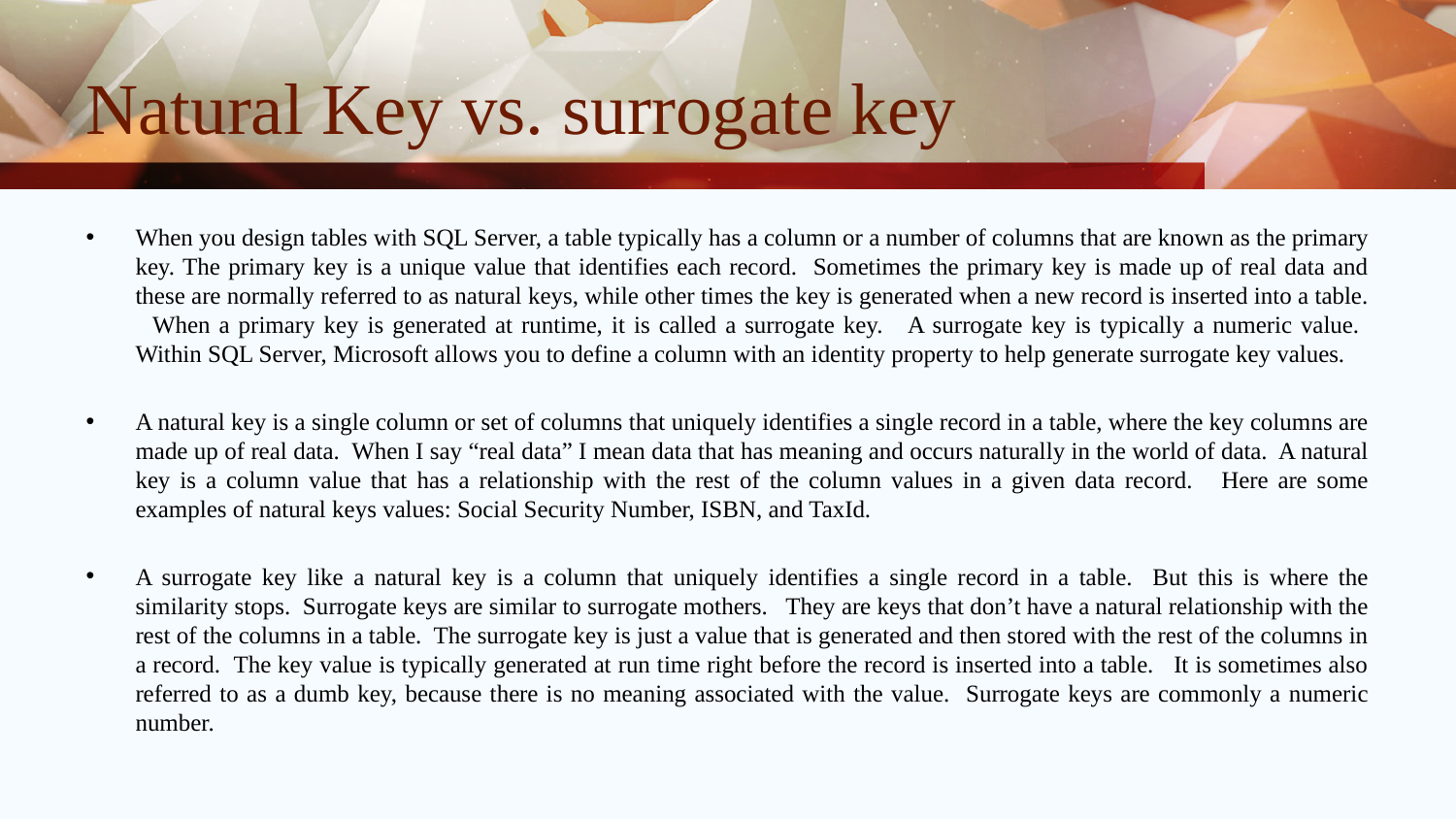

# Natural Key vs. surrogate key
When you design tables with SQL Server, a table typically has a column or a number of columns that are known as the primary key. The primary key is a unique value that identifies each record.  Sometimes the primary key is made up of real data and these are normally referred to as natural keys, while other times the key is generated when a new record is inserted into a table.   When a primary key is generated at runtime, it is called a surrogate key.   A surrogate key is typically a numeric value.  Within SQL Server, Microsoft allows you to define a column with an identity property to help generate surrogate key values.

A natural key is a single column or set of columns that uniquely identifies a single record in a table, where the key columns are made up of real data.  When I say “real data” I mean data that has meaning and occurs naturally in the world of data.  A natural key is a column value that has a relationship with the rest of the column values in a given data record.   Here are some examples of natural keys values: Social Security Number, ISBN, and TaxId.

A surrogate key like a natural key is a column that uniquely identifies a single record in a table.  But this is where the similarity stops.  Surrogate keys are similar to surrogate mothers.   They are keys that don’t have a natural relationship with the rest of the columns in a table.  The surrogate key is just a value that is generated and then stored with the rest of the columns in a record.  The key value is typically generated at run time right before the record is inserted into a table.   It is sometimes also referred to as a dumb key, because there is no meaning associated with the value.  Surrogate keys are commonly a numeric number.